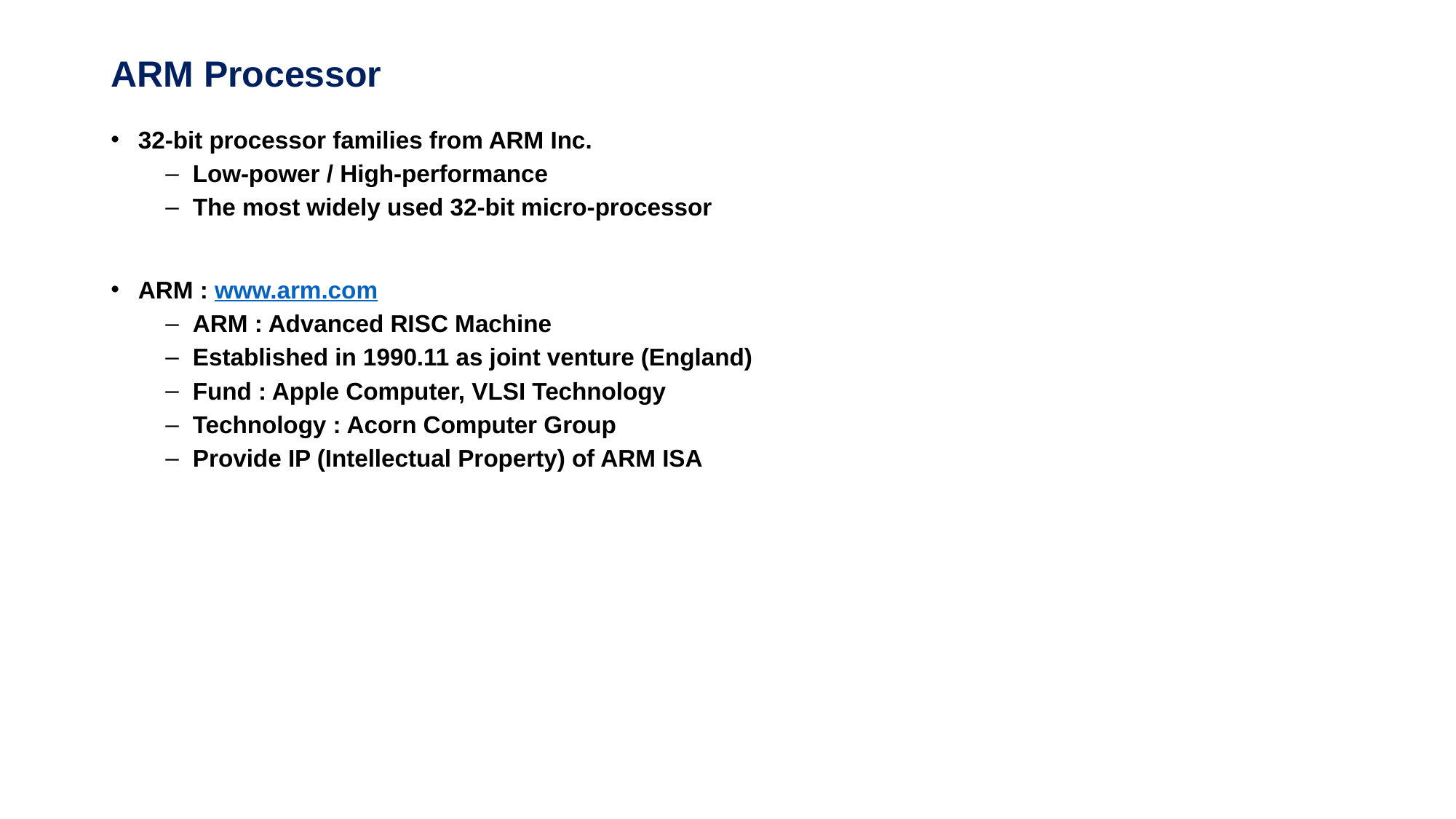

# ARM Processor
32-bit processor families from ARM Inc.
Low-power / High-performance
The most widely used 32-bit micro-processor

ARM : www.arm.com
ARM : Advanced RISC Machine
Established in 1990.11 as joint venture (England)
Fund : Apple Computer, VLSI Technology
Technology : Acorn Computer Group
Provide IP (Intellectual Property) of ARM ISA